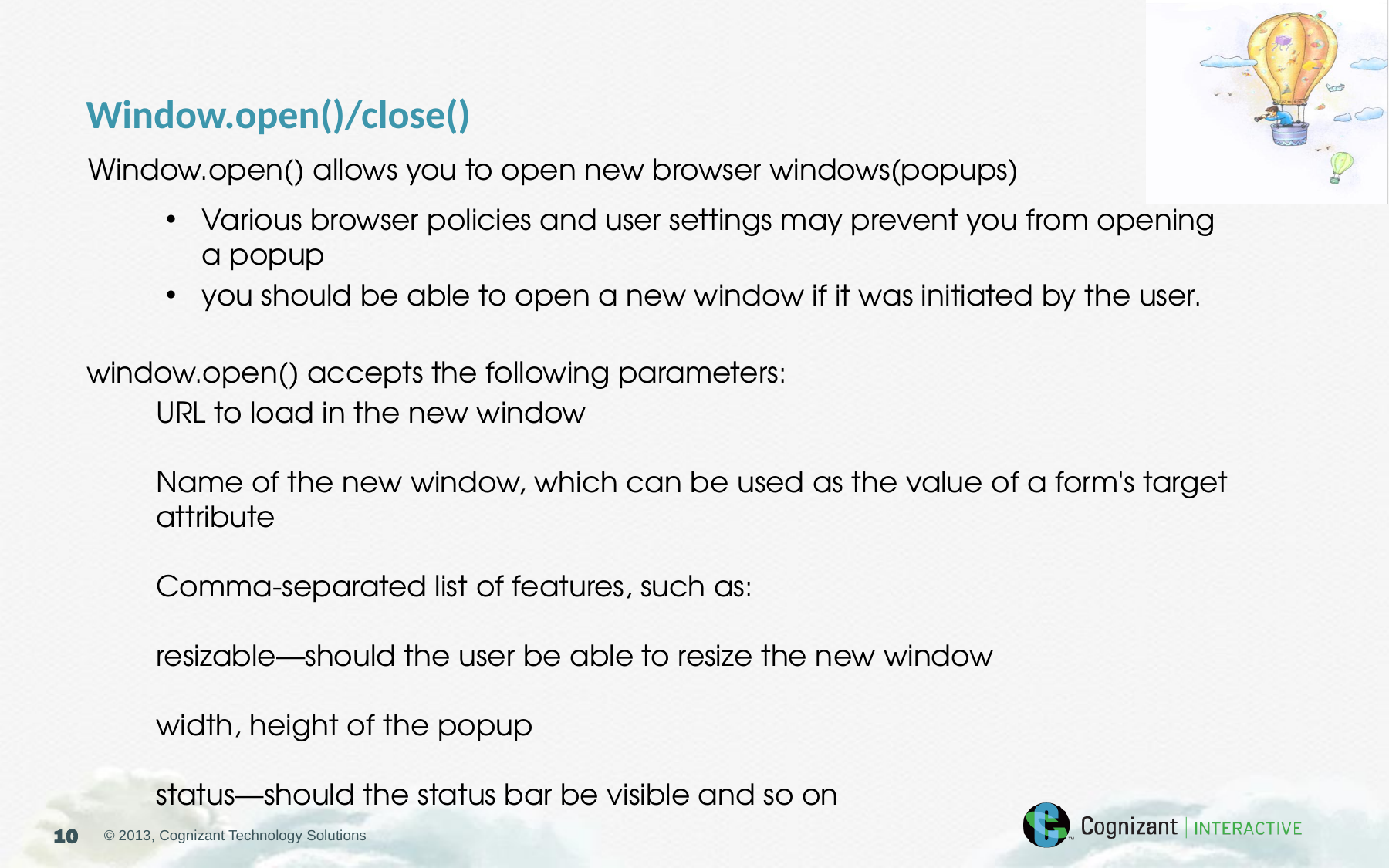

Window.open()/close()
Window.open() allows you to open new browser windows(popups)
Various browser policies and user settings may prevent you from opening a popup
you should be able to open a new window if it was initiated by the user.
window.open() accepts the following parameters:
URL to load in the new window

Name of the new window, which can be used as the value of a form's target attribute

Comma-separated list of features, such as:

resizable—should the user be able to resize the new window

width, height of the popup

status—should the status bar be visible and so on